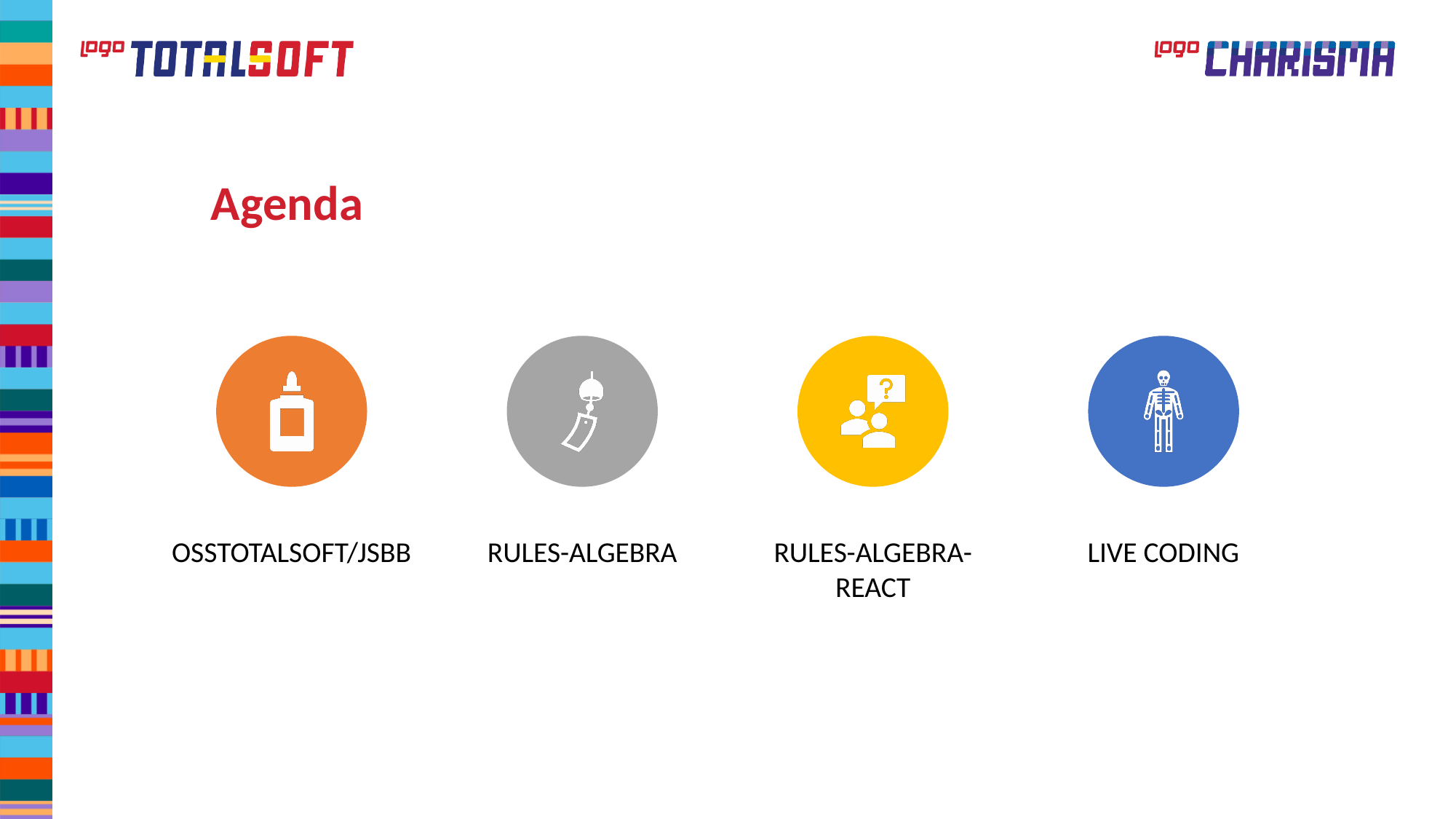

# Agenda
osstotalsoft/jsbb
RULES-ALgebra
Rules-algebra-react
Live coding